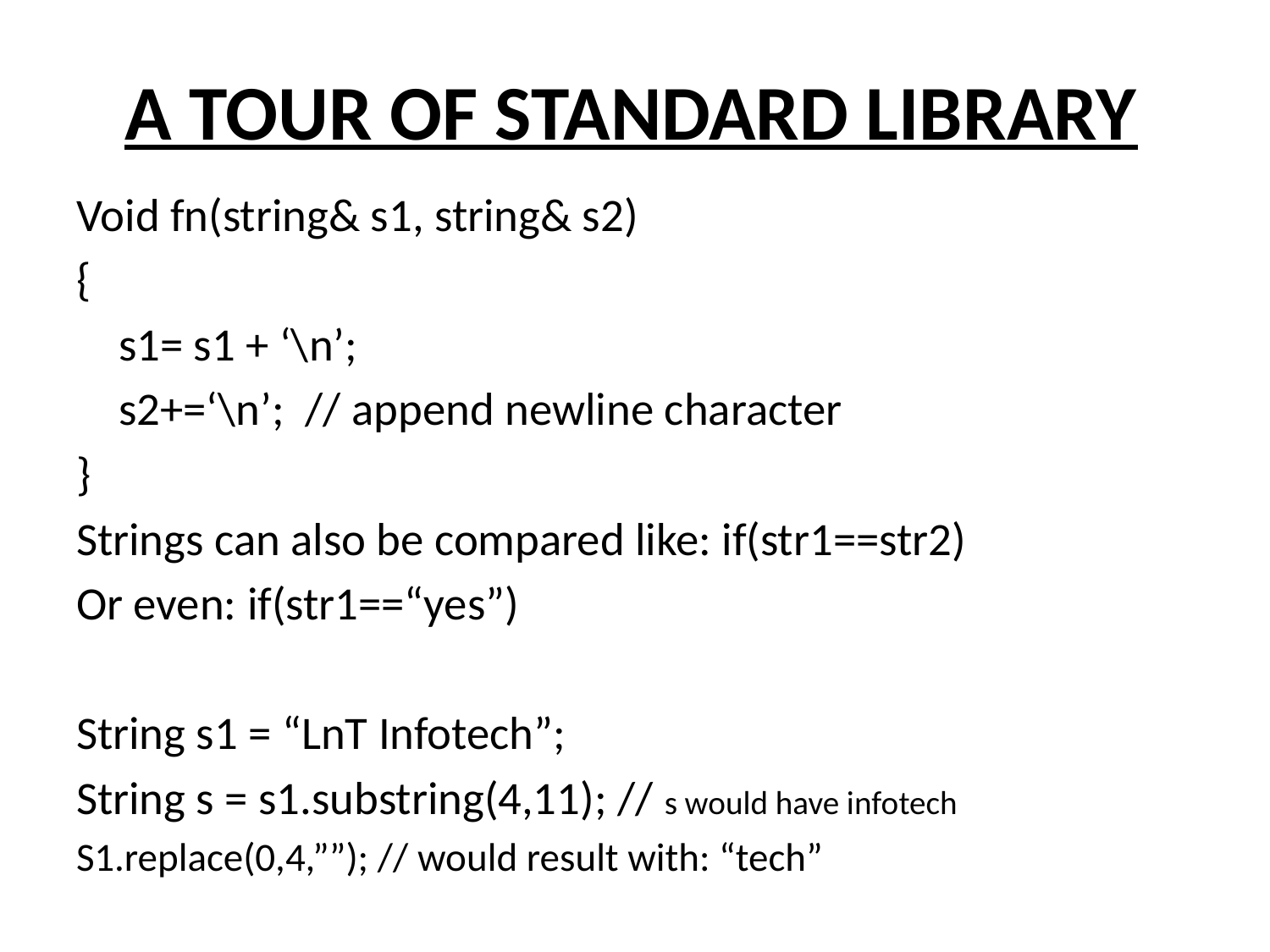

# A TOUR OF STANDARD LIBRARY
Void fn(string& s1, string& s2)
{
    s1= s1 + ‘\n’;
    s2+=‘\n’;  // append newline character
}
Strings can also be compared like: if(str1==str2)
Or even: if(str1==“yes”)

String s1 = “LnT Infotech”;
String s = s1.substring(4,11); // s would have infotech
S1.replace(0,4,””); // would result with: “tech”